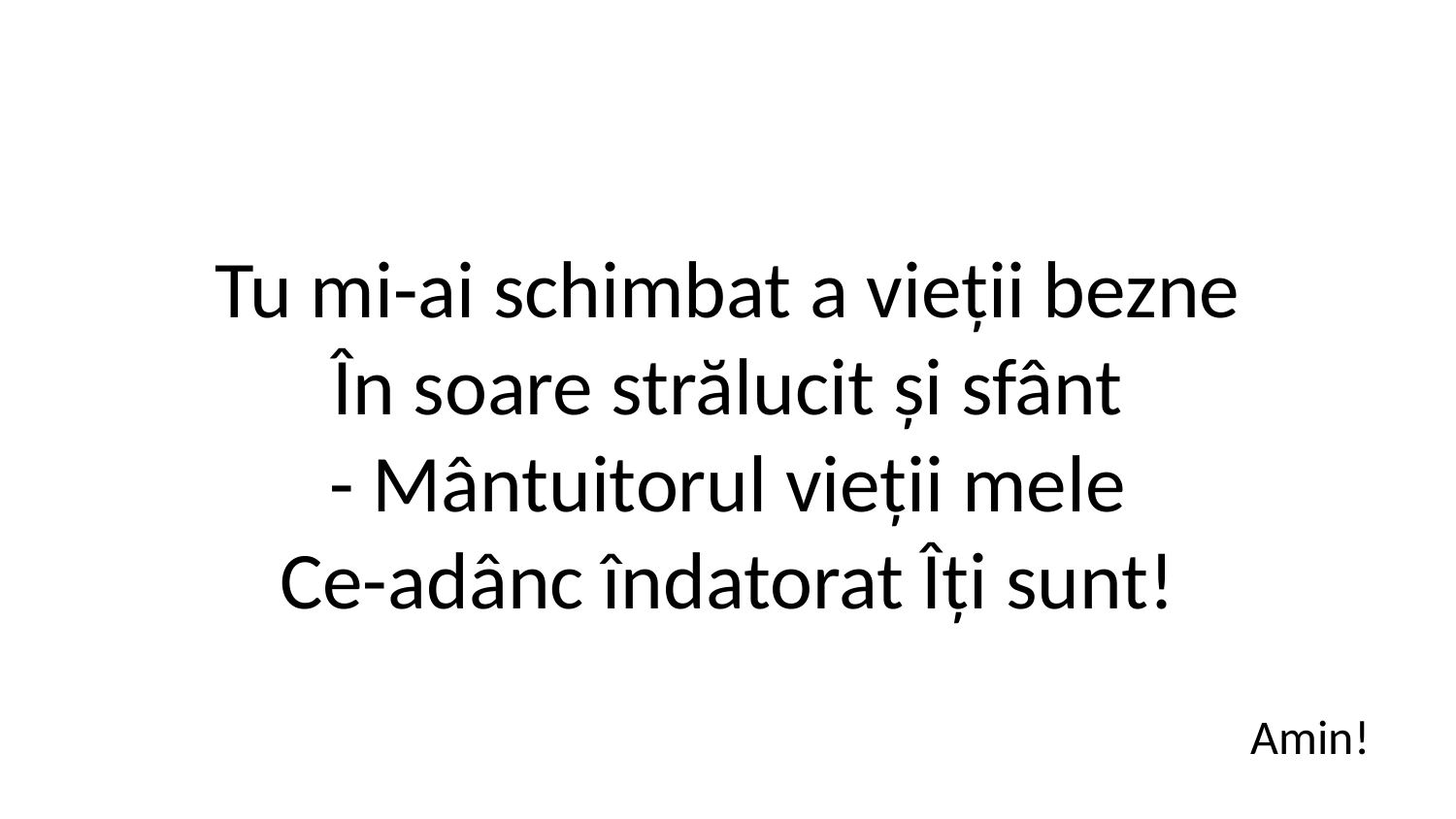

Tu mi-ai schimbat a vieții bezne
În soare strălucit și sfânt
- Mântuitorul vieții mele
Ce-adânc îndatorat Îți sunt!

Amin!